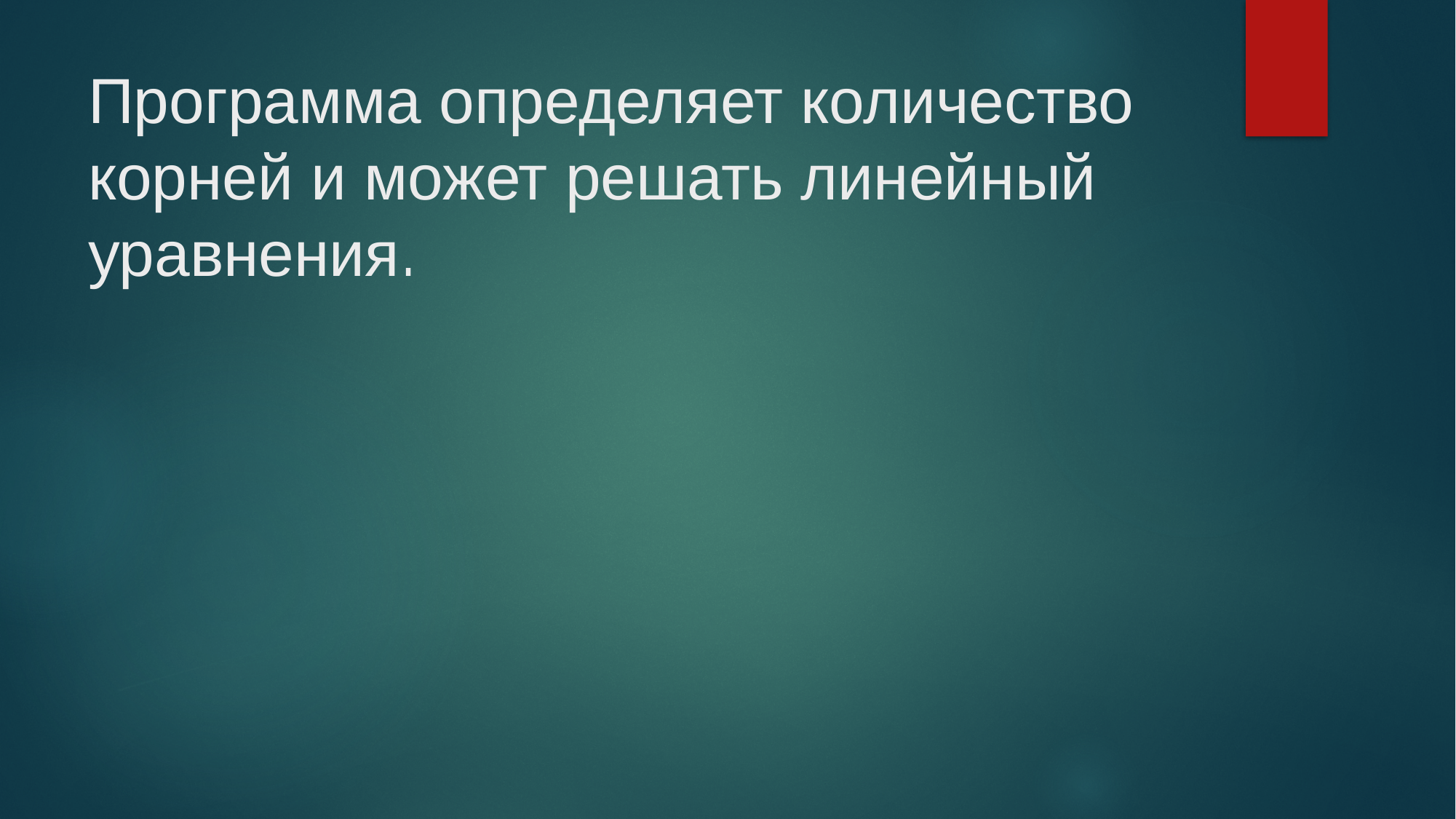

# Программа определяет количество корней и может решать линейный уравнения.